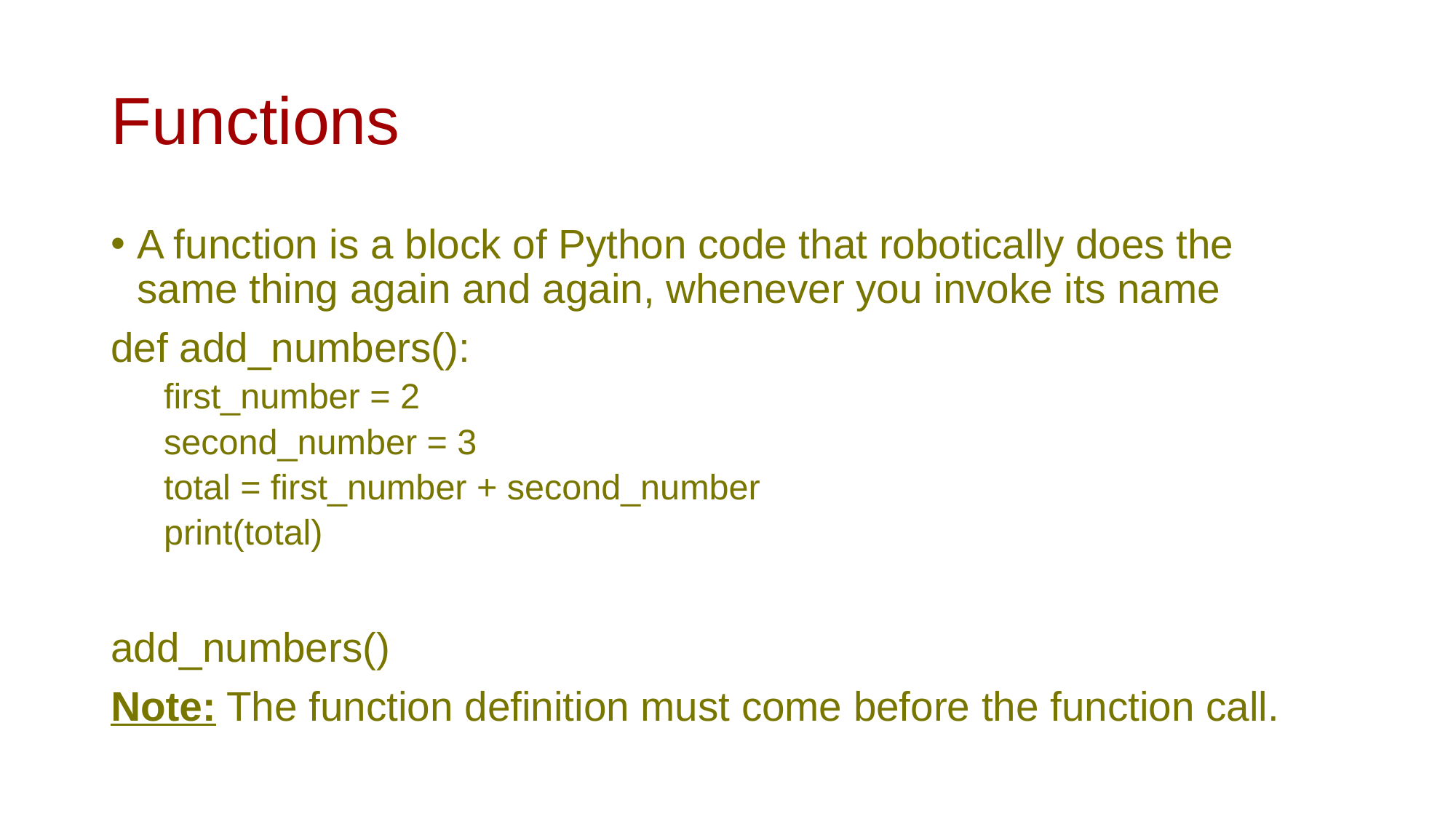

# Functions
A function is a block of Python code that robotically does the same thing again and again, whenever you invoke its name
def add_numbers():
first_number = 2
second_number = 3
total = first_number + second_number
print(total)

add_numbers()
Note: The function definition must come before the function call.